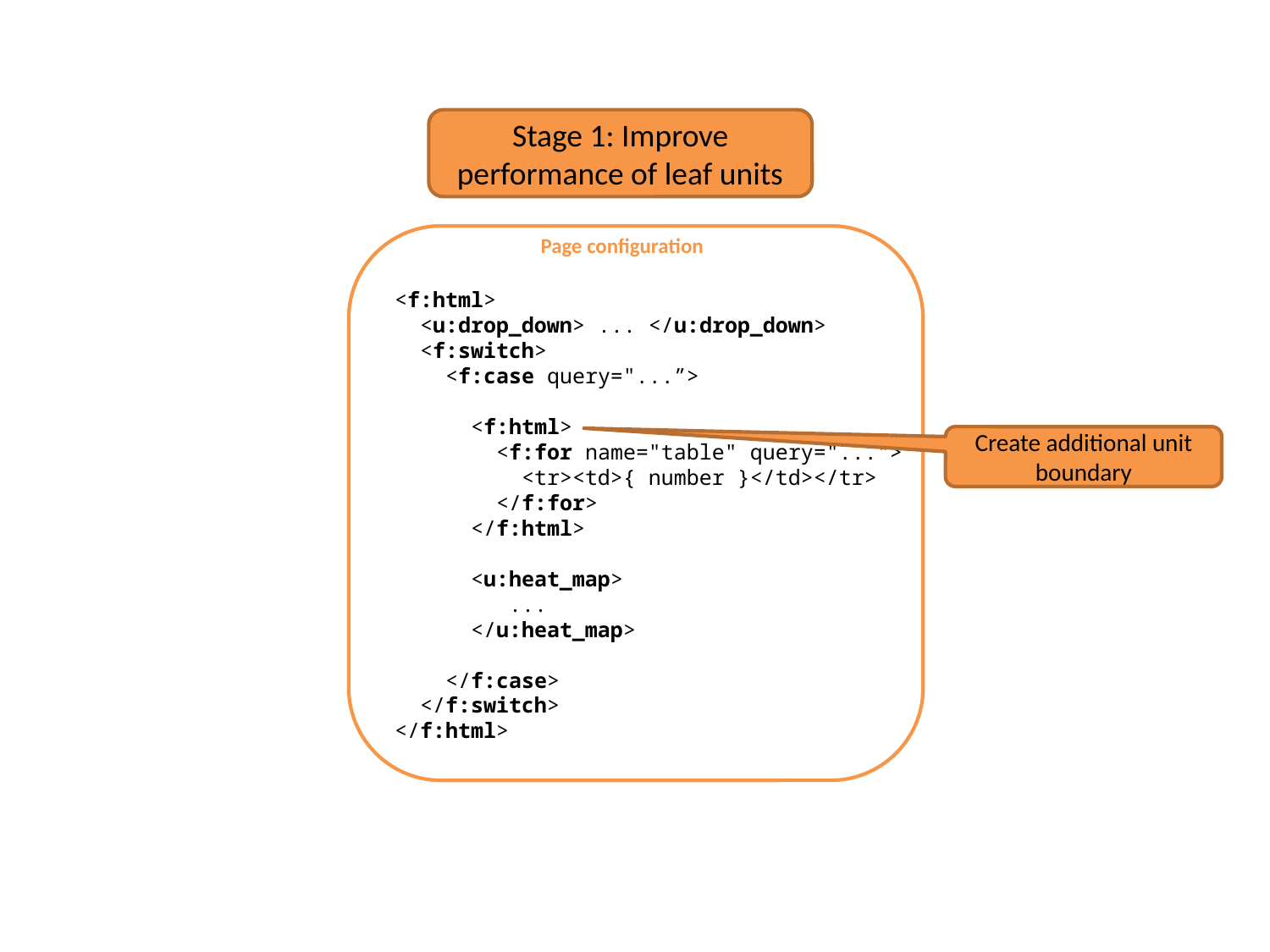

Stage 1: Improve performance of leaf units

Page configuration
<f:html>
  <u:drop_down> ... </u:drop_down>
  <f:switch>
    <f:case query="...”>

      <f:html>
        <f:for name="table" query="...">
          <tr><td>{ number }</td></tr>
        </f:for>
      </f:html>

      <u:heat_map>
         ...
      </u:heat_map>

    </f:case>
  </f:switch>
</f:html>
Create additional unit boundary